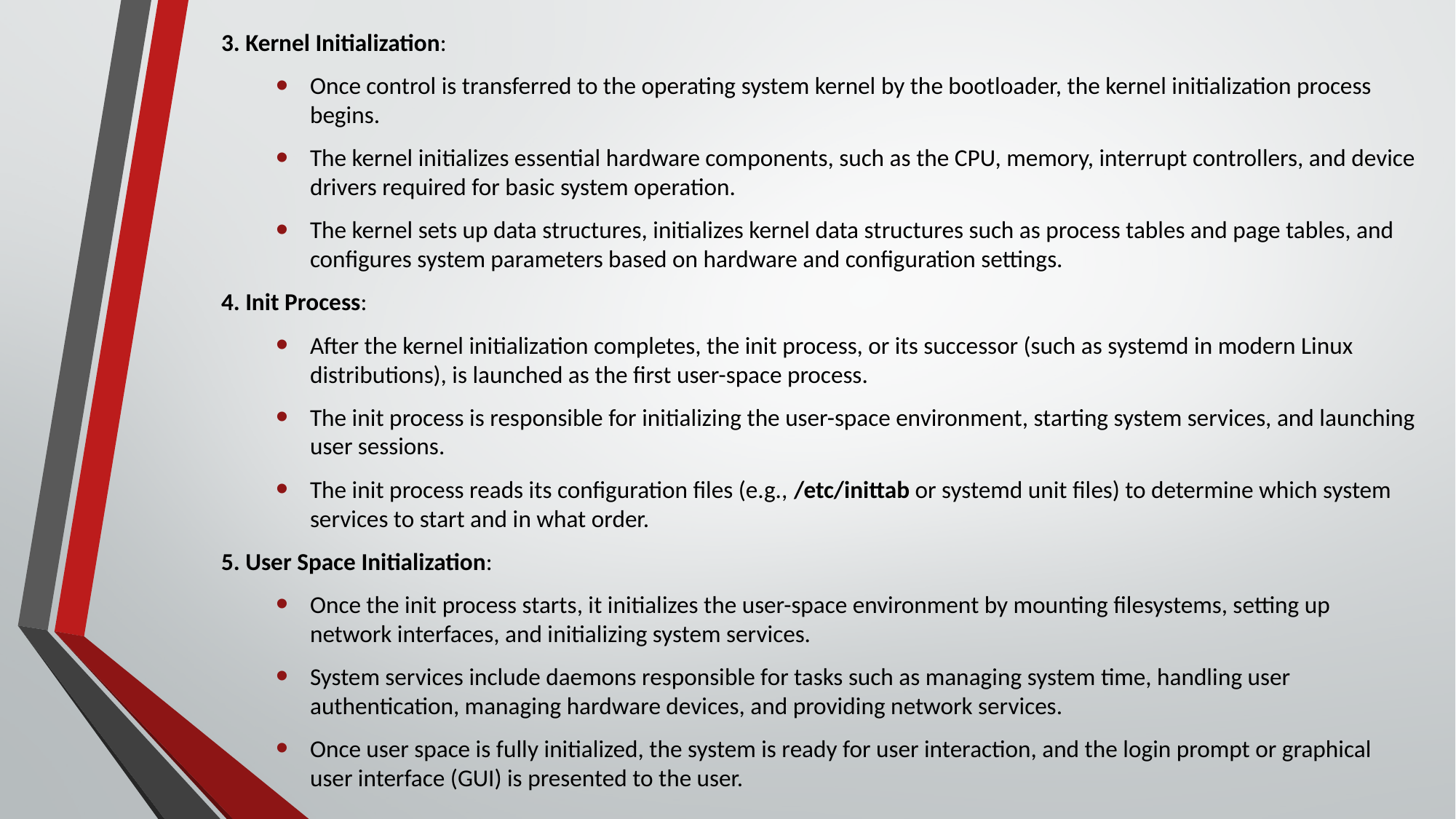

3. Kernel Initialization:
Once control is transferred to the operating system kernel by the bootloader, the kernel initialization process begins.
The kernel initializes essential hardware components, such as the CPU, memory, interrupt controllers, and device drivers required for basic system operation.
The kernel sets up data structures, initializes kernel data structures such as process tables and page tables, and configures system parameters based on hardware and configuration settings.
4. Init Process:
After the kernel initialization completes, the init process, or its successor (such as systemd in modern Linux distributions), is launched as the first user-space process.
The init process is responsible for initializing the user-space environment, starting system services, and launching user sessions.
The init process reads its configuration files (e.g., /etc/inittab or systemd unit files) to determine which system services to start and in what order.
5. User Space Initialization:
Once the init process starts, it initializes the user-space environment by mounting filesystems, setting up network interfaces, and initializing system services.
System services include daemons responsible for tasks such as managing system time, handling user authentication, managing hardware devices, and providing network services.
Once user space is fully initialized, the system is ready for user interaction, and the login prompt or graphical user interface (GUI) is presented to the user.